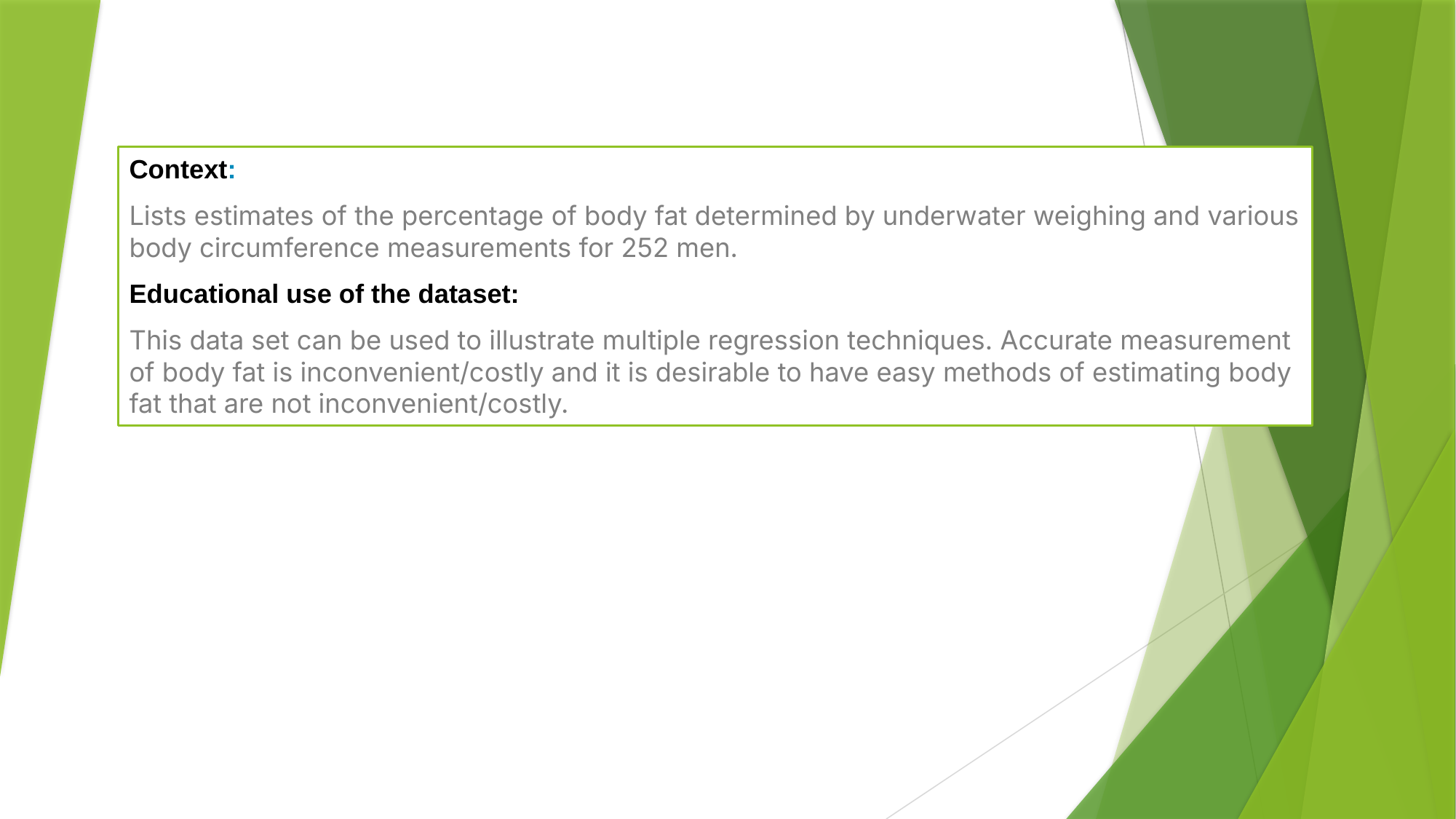

# Dataset Overview
Context:
Lists estimates of the percentage of body fat determined by underwater weighing and various body circumference measurements for 252 men.
Educational use of the dataset:
This data set can be used to illustrate multiple regression techniques. Accurate measurement of body fat is inconvenient/costly and it is desirable to have easy methods of estimating body fat that are not inconvenient/costly.